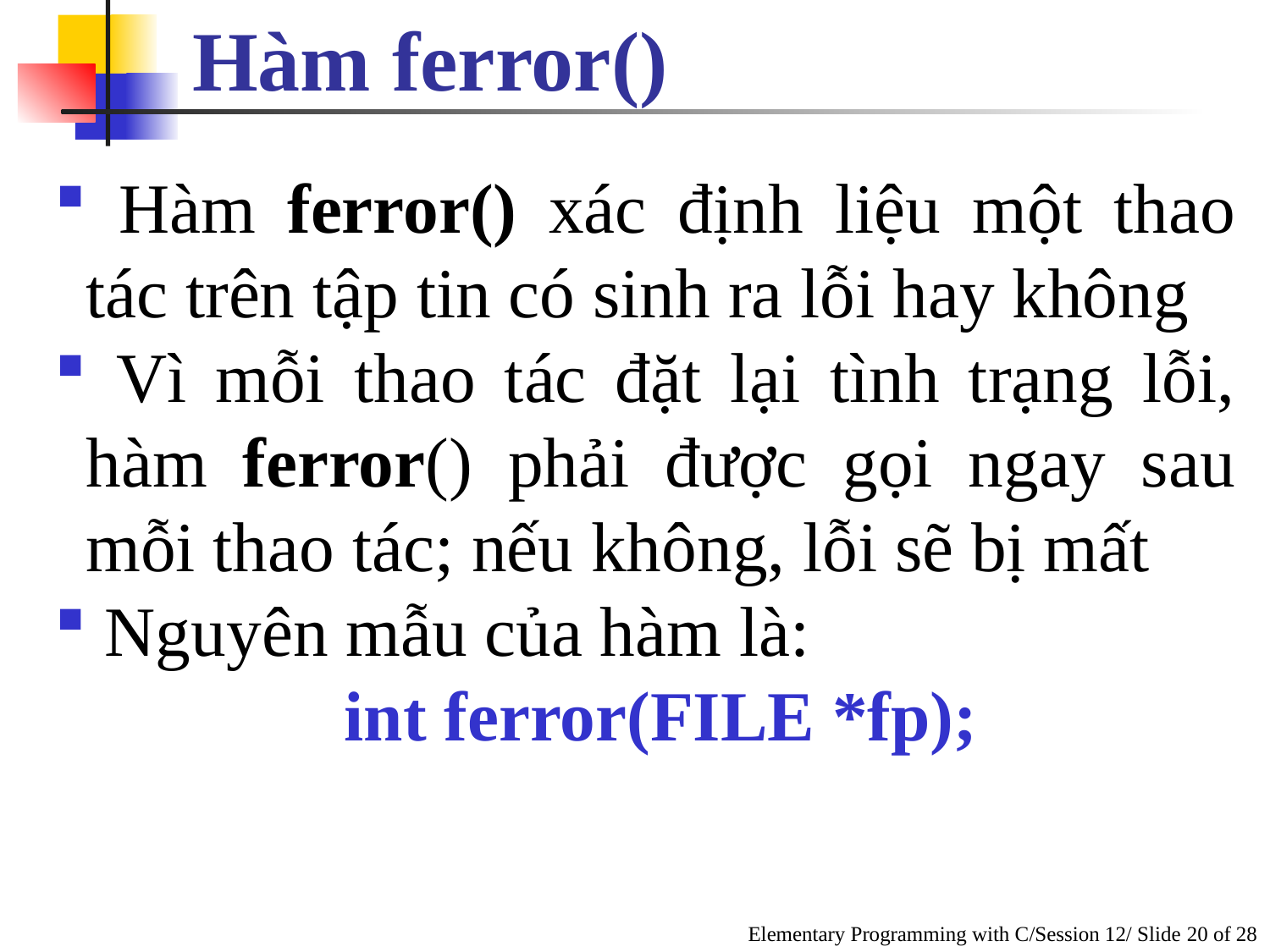

Hàm ferror()
 Hàm ferror() xác định liệu một thao tác trên tập tin có sinh ra lỗi hay không
 Vì mỗi thao tác đặt lại tình trạng lỗi, hàm ferror() phải được gọi ngay sau mỗi thao tác; nếu không, lỗi sẽ bị mất
 Nguyên mẫu của hàm là:
	int ferror(FILE *fp);
Elementary Programming with C/Session 12/ Slide 20 of 28